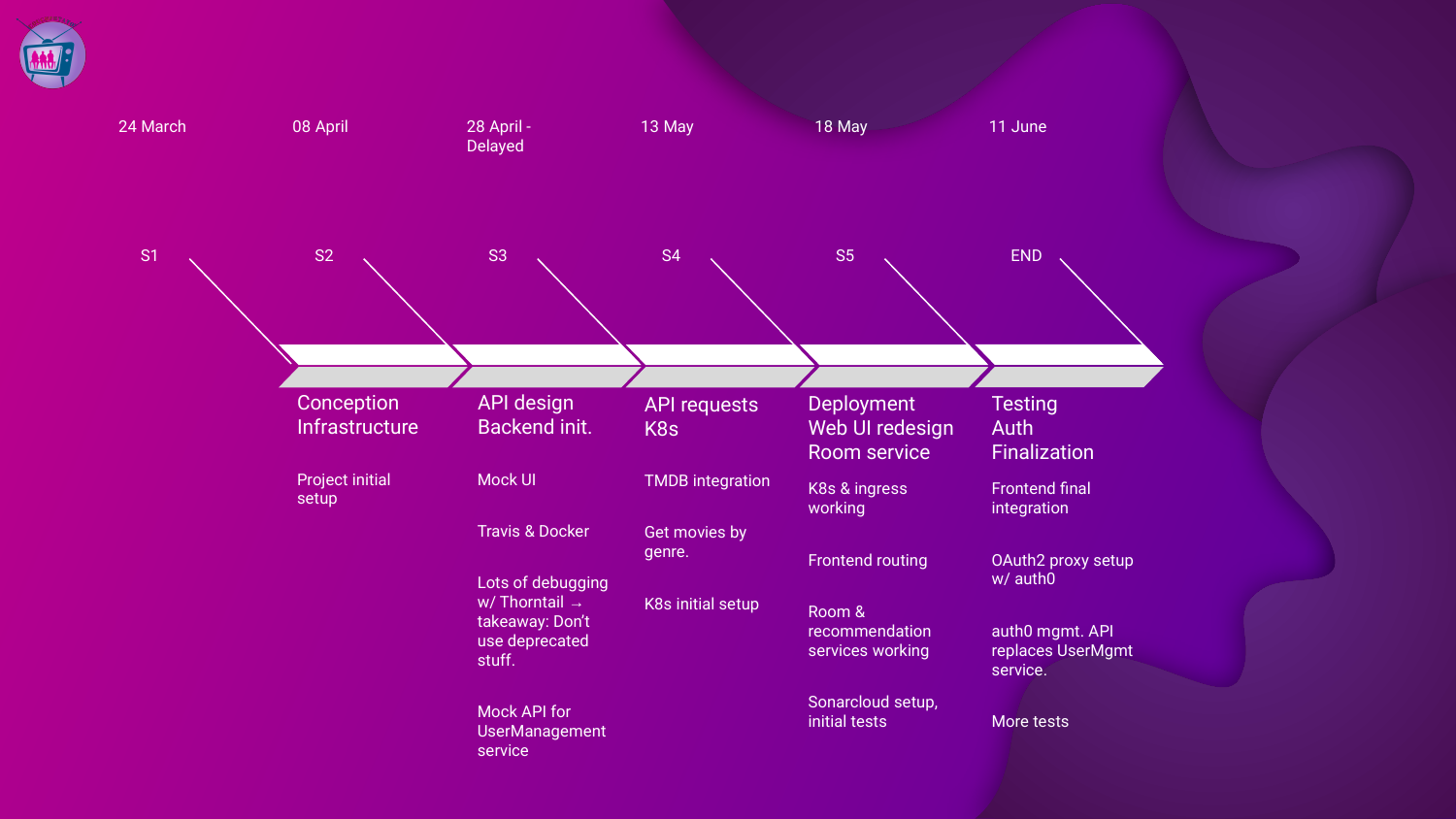

24 March
08 April
28 April - Delayed
13 May
18 May
11 June
END

S5

Testing
Auth
Finalization
Frontend final integration
OAuth2 proxy setup w/ auth0
auth0 mgmt. API replaces UserMgmt service.
More tests
S1

Conception
Infrastructure
Project initial setup
S2

API design
Backend init.
Mock UI
Travis & Docker
Lots of debugging w/ Thorntail → takeaway: Don’t use deprecated stuff.
Mock API for UserManagement service
S3

API requests
K8s
TMDB integration
Get movies by genre.
K8s initial setup
S4

Deployment
Web UI redesign
Room service

K8s & ingress working
Frontend routing
Room & recommendation services working
Sonarcloud setup, initial tests